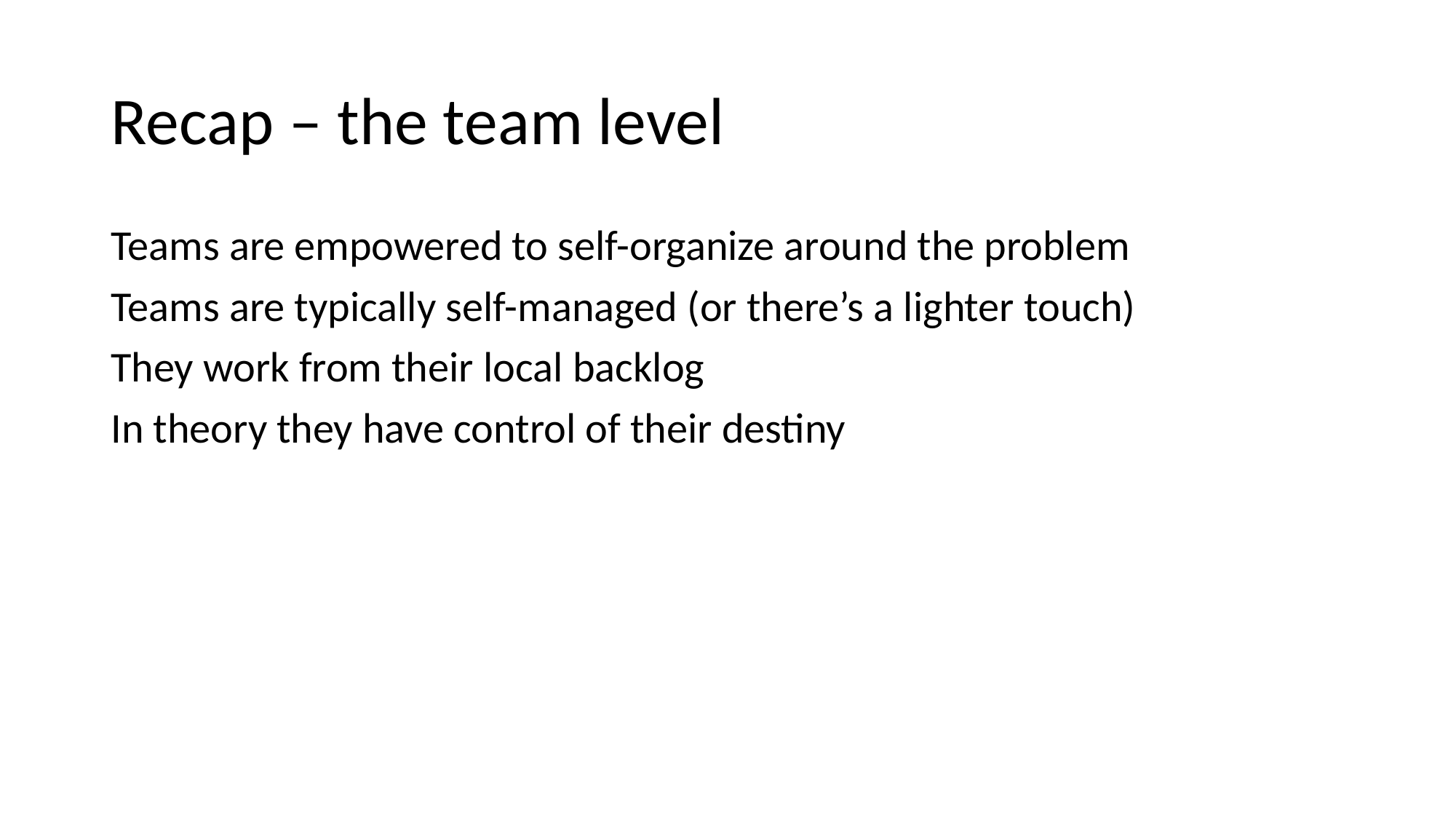

# Recap – the team level
Teams are empowered to self-organize around the problem
Teams are typically self-managed (or there’s a lighter touch)
They work from their local backlog
In theory they have control of their destiny